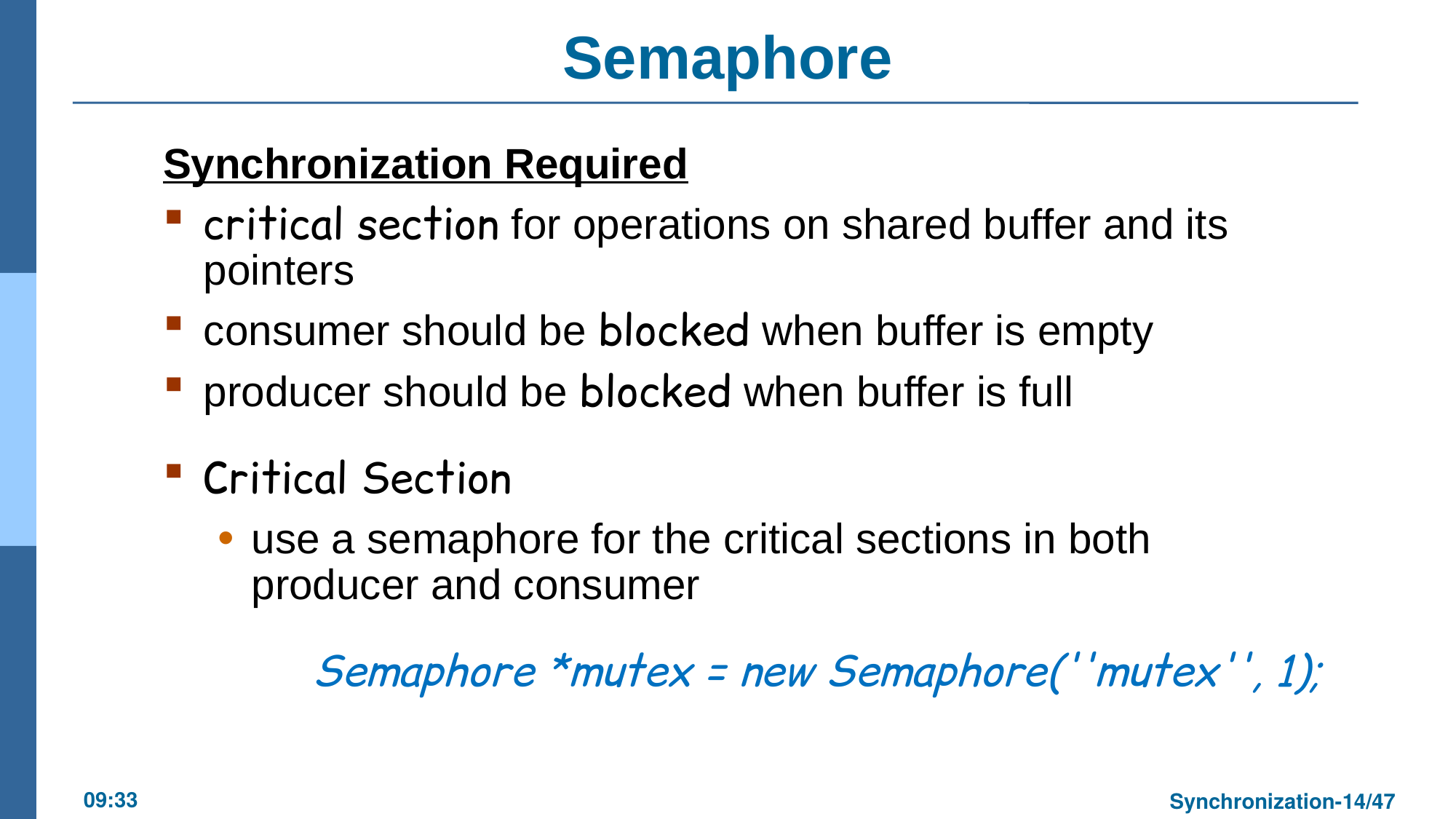

# Semaphore
Synchronization Required
critical section for operations on shared buffer and its pointers
consumer should be blocked when buffer is empty
producer should be blocked when buffer is full

Critical Section
use a semaphore for the critical sections in both producer and consumer

	  	Semaphore *mutex = new Semaphore(''mutex'', 1);